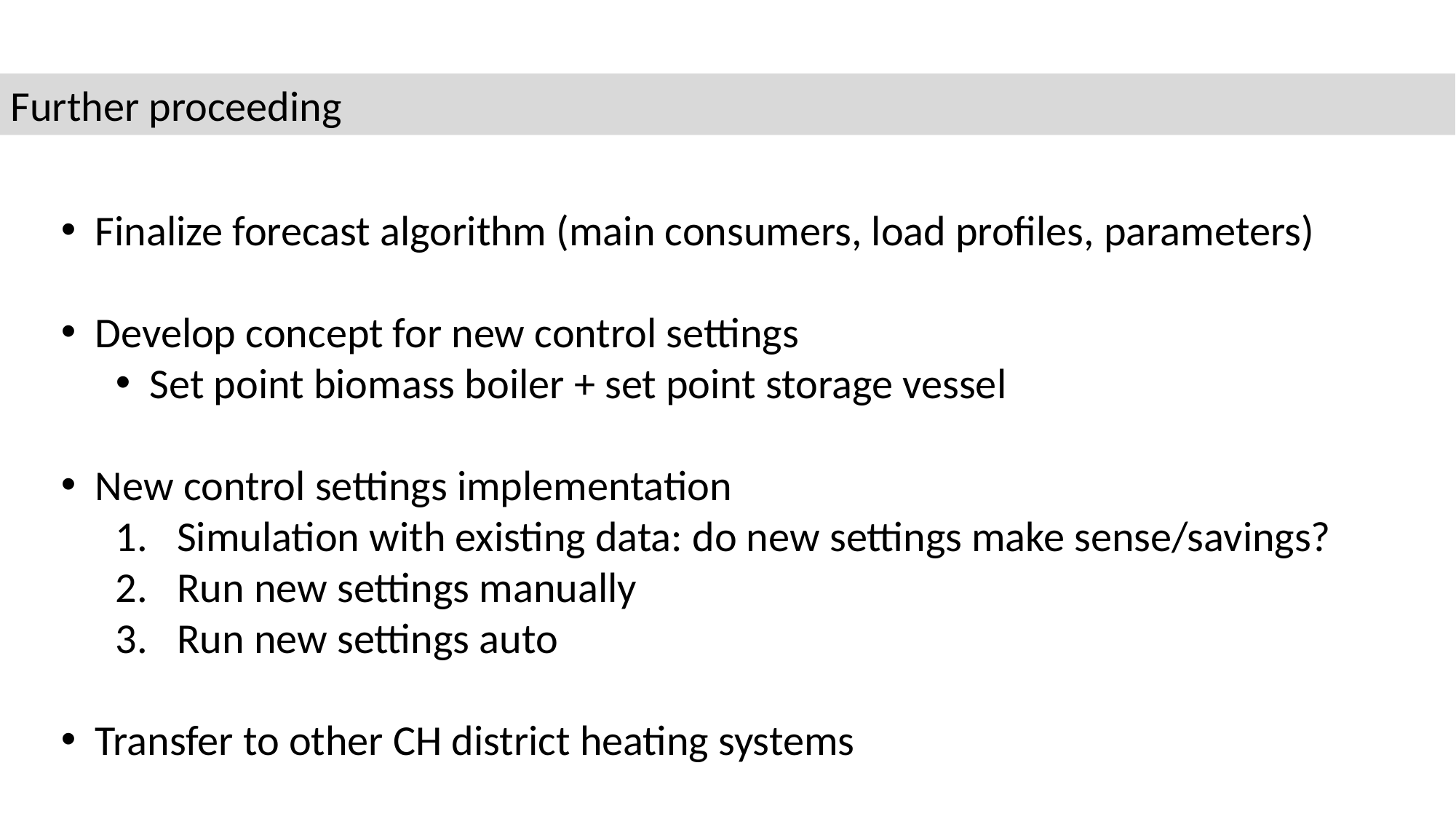

Further proceeding
Finalize forecast algorithm (main consumers, load profiles, parameters)

Develop concept for new control settings
Set point biomass boiler + set point storage vessel

New control settings implementation
Simulation with existing data: do new settings make sense/savings?
Run new settings manually
Run new settings auto

Transfer to other CH district heating systems